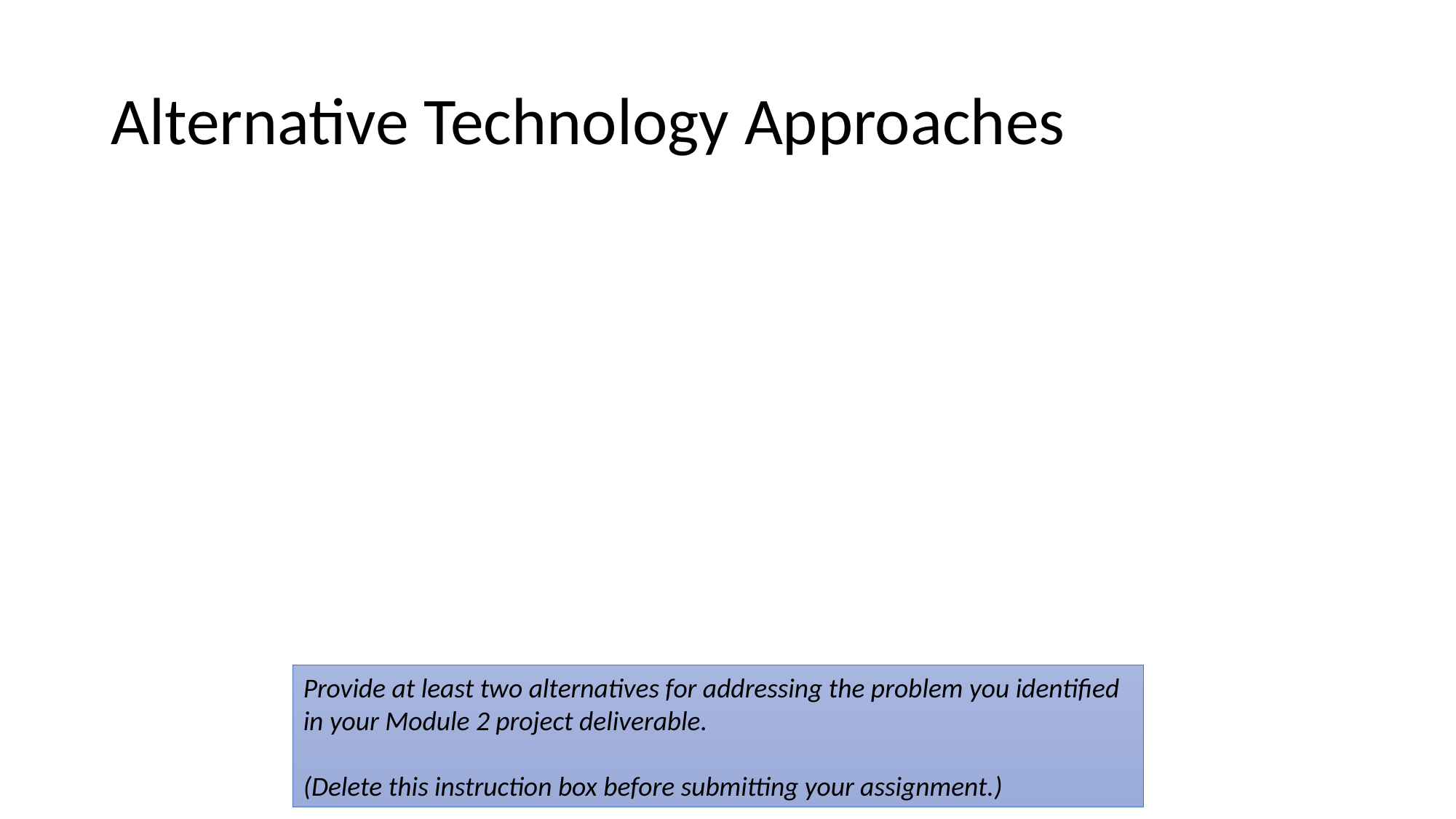

# Alternative Technology Approaches

Provide at least two alternatives for addressing the problem you identified in your Module 2 project deliverable.

(Delete this instruction box before submitting your assignment.)